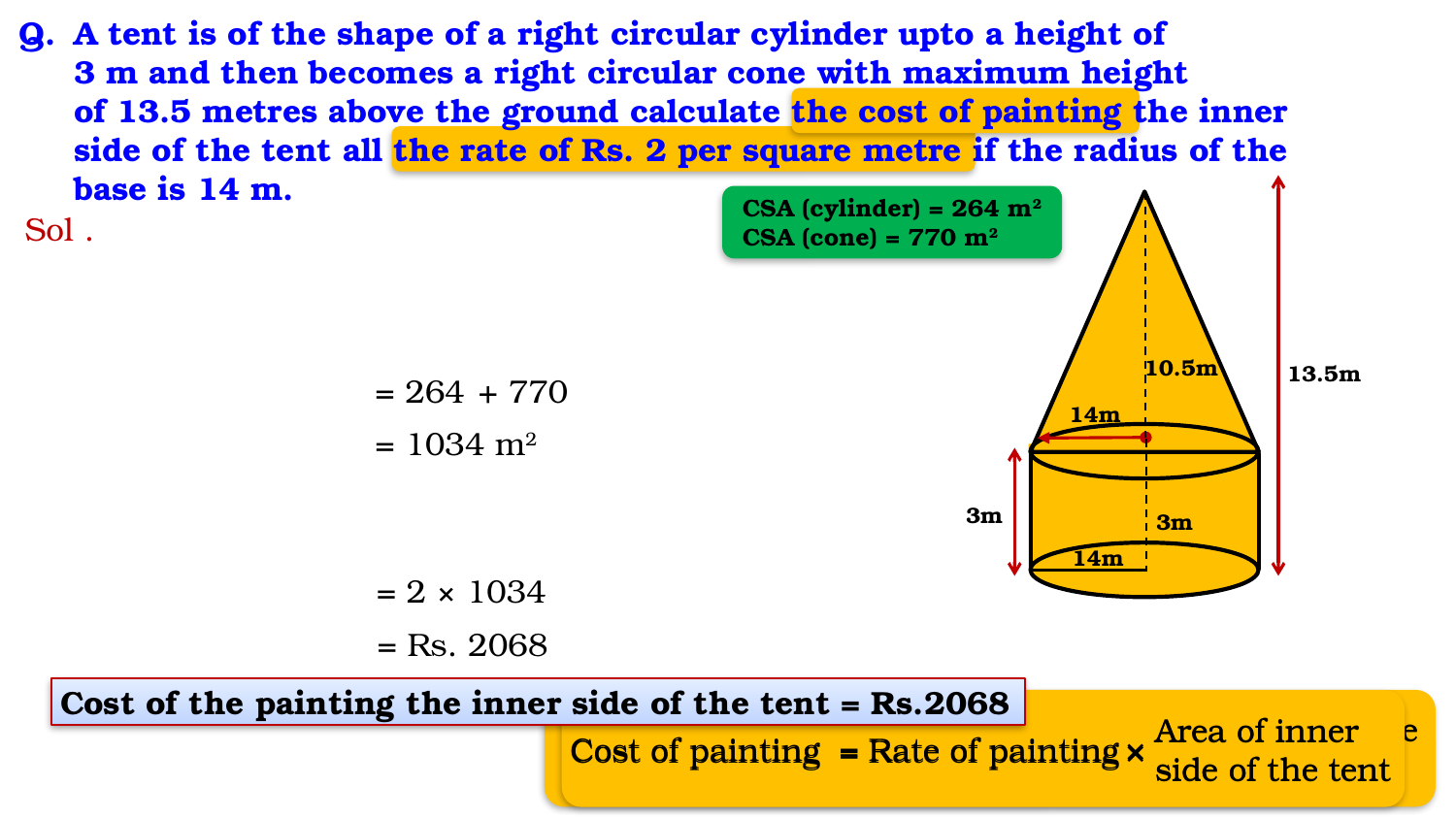

A tent is of the shape of a right circular cylinder upto a height of
     3 m and then becomes a right circular cone with maximum height
     of 13.5 metres above the ground calculate the cost of painting the inner
     side of the tent all the rate of Rs. 2 per square metre if the radius of the
     base is 14 m.

CSA (cylinder) = 264 m2
CSA (cone) = 770 m2

Sol .
10.5m
13.5m
+ 770
= 264
14m
= 1034 m2

3m
3m
14m

= 2 × 1034
= Rs. 2068
Cost of the painting the inner side of the tent = Rs.2068

Area of inner side of the tent
Cost of painting
=
Rate of painting
×
Area of inner side of the tent
Curved surface area of cylinder
Curved surface area of cone
Area of inner side of the tent
Curved surface area of cylinder
Curved surface area of cone
=
+
Area of inner side of the tent
Cost of painting
=
Rate of painting
×
=
+